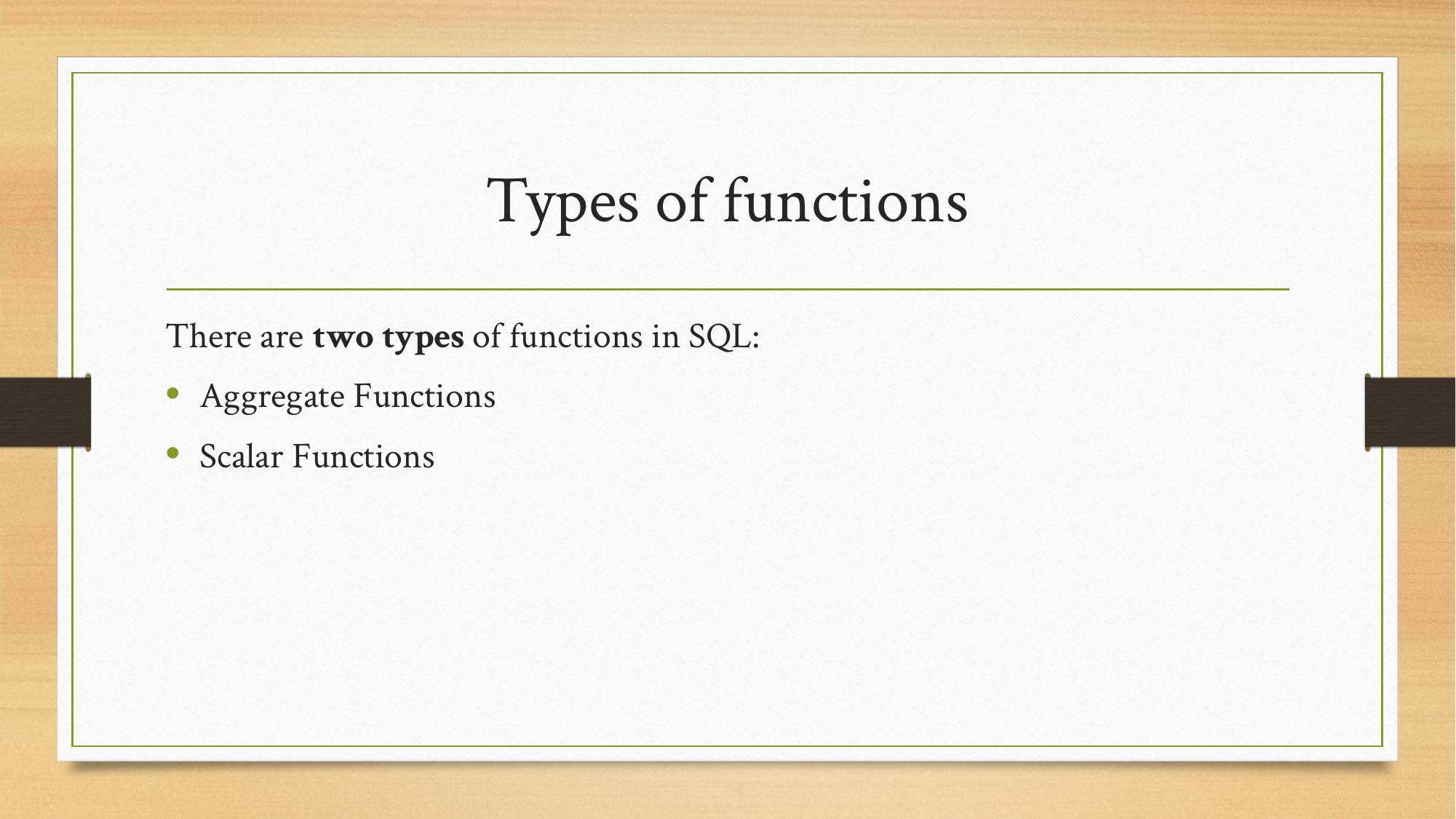

# Types of functions
There are two types of functions in SQL:
Aggregate Functions
Scalar Functions